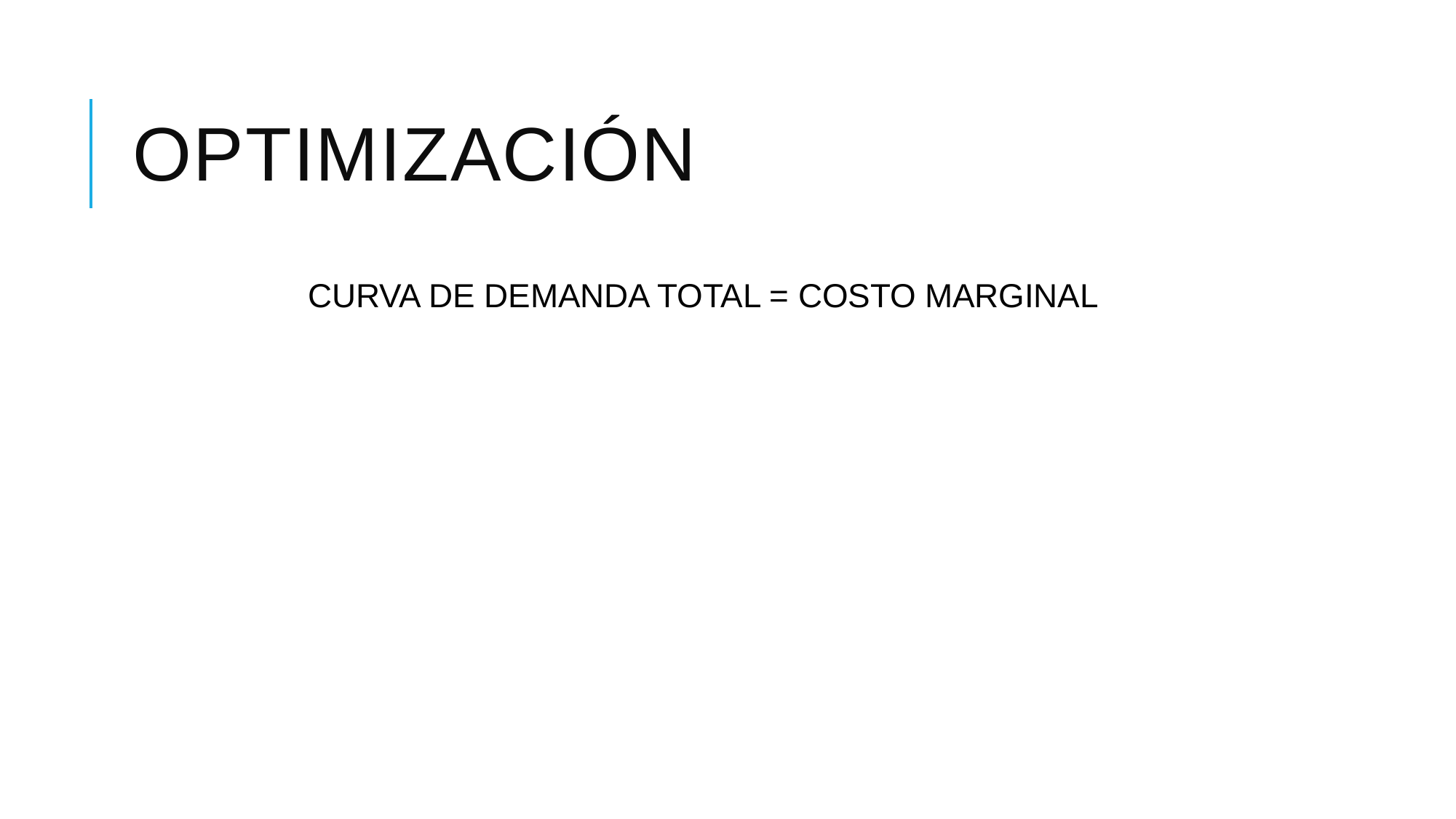

# OPTIMIZACIÓN
CURVA DE DEMANDA TOTAL = COSTO MARGINAL